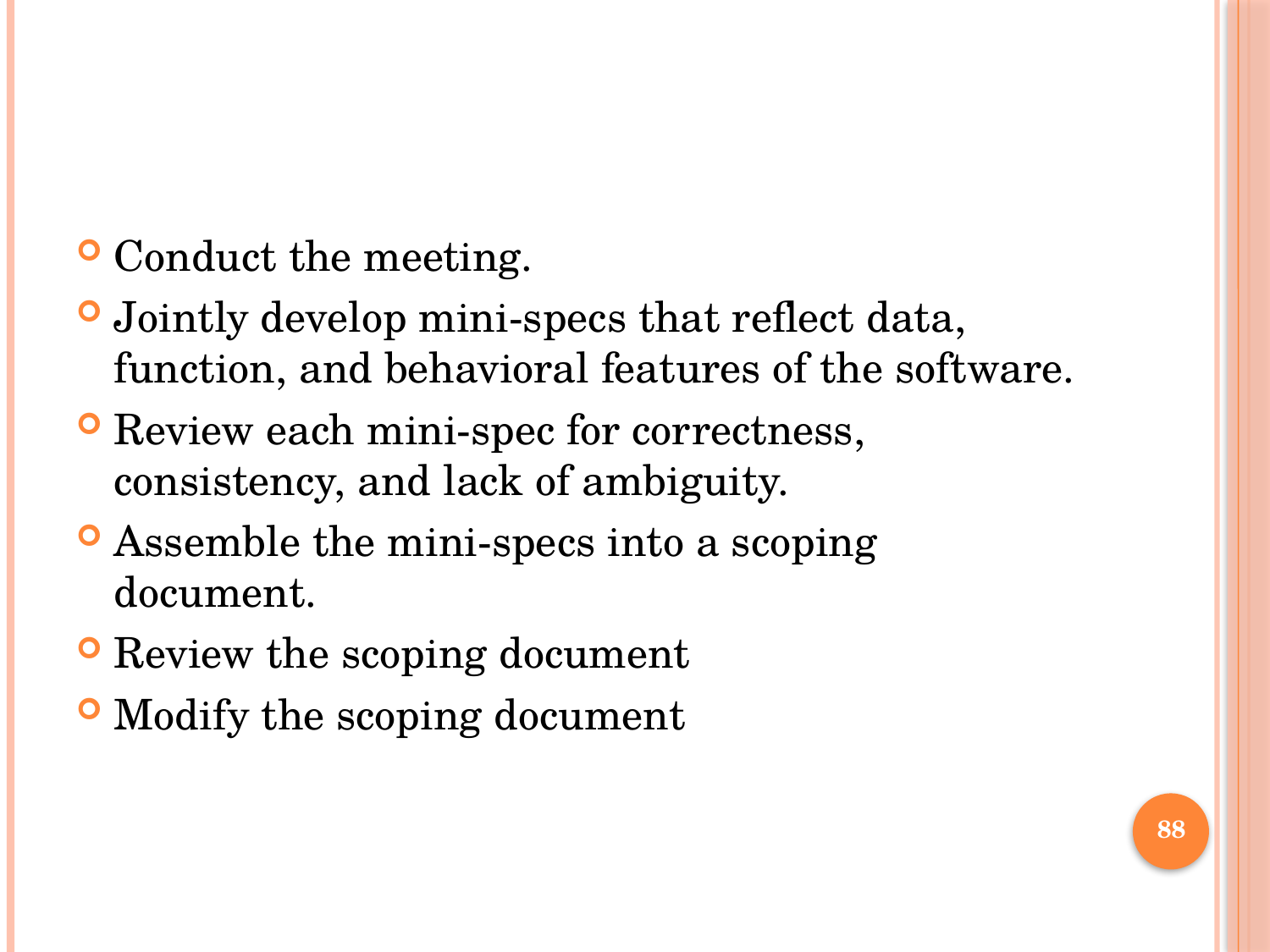

#
Conduct the meeting.
Jointly develop mini-specs that reflect data, function, and behavioral features of the software.
Review each mini-spec for correctness, consistency, and lack of ambiguity.
Assemble the mini-specs into a scoping document.
Review the scoping document
Modify the scoping document
88